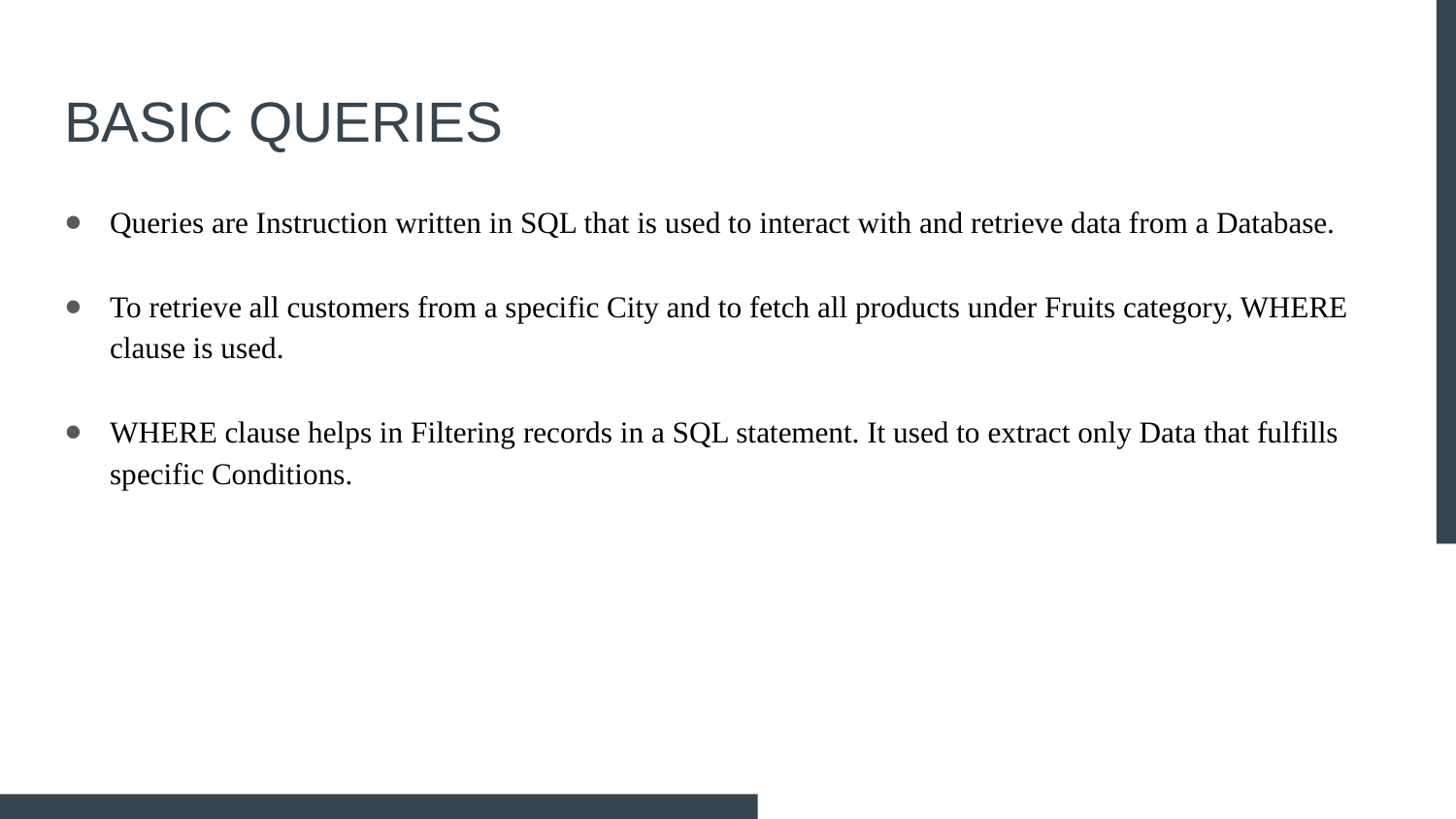

# BASIC QUERIES
Queries are Instruction written in SQL that is used to interact with and retrieve data from a Database.

To retrieve all customers from a specific City and to fetch all products under Fruits category, WHERE clause is used.

WHERE clause helps in Filtering records in a SQL statement. It used to extract only Data that fulfills specific Conditions.